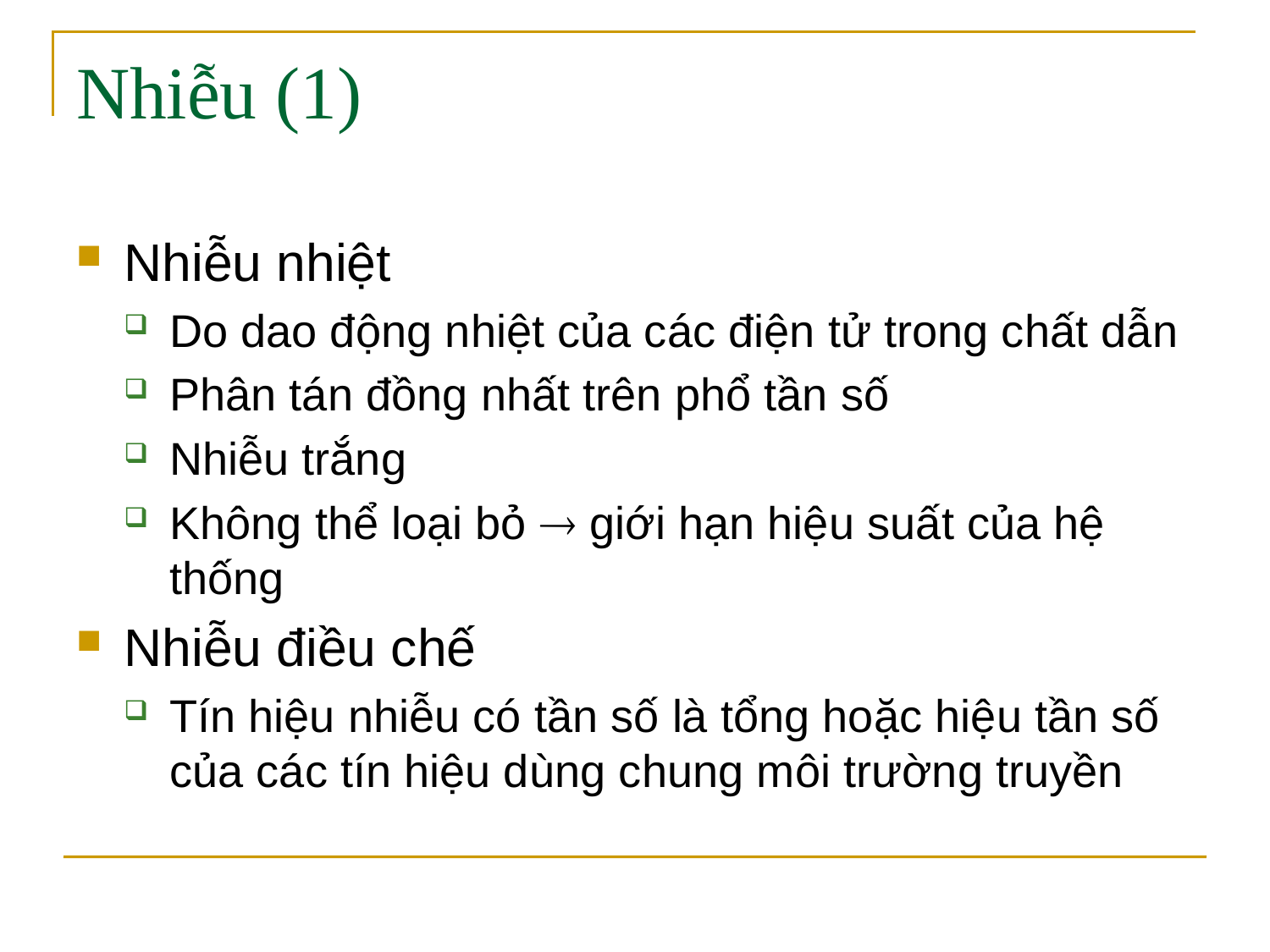

# Nhiễu (1)
Nhiễu nhiệt
Do dao động nhiệt của các điện tử trong chất dẫn
Phân tán đồng nhất trên phổ tần số
Nhiễu trắng
Không thể loại bỏ → giới hạn hiệu suất của hệ thống
Nhiễu điều chế
Tín hiệu nhiễu có tần số là tổng hoặc hiệu tần số của các tín hiệu dùng chung môi trường truyền